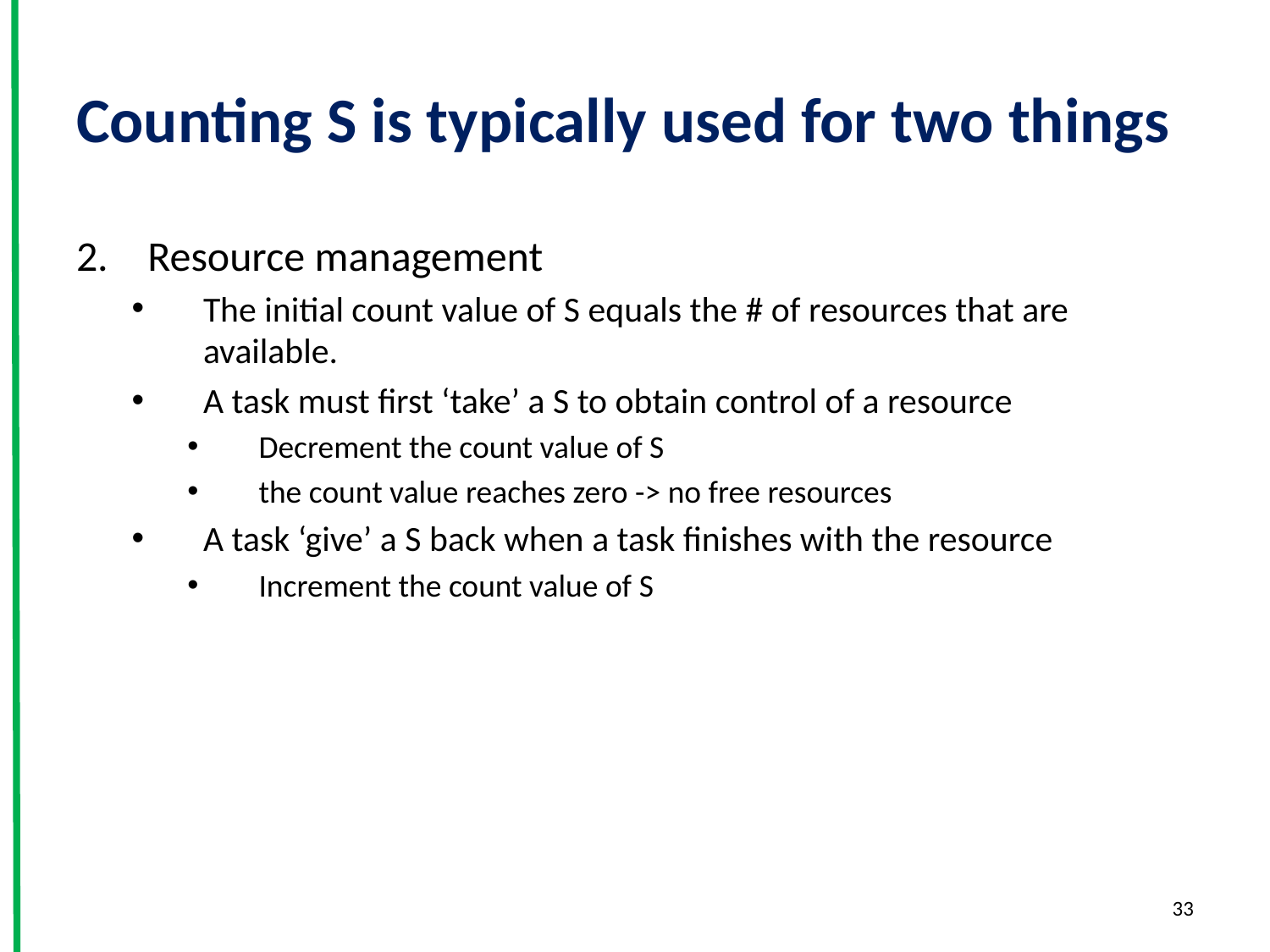

# Counting S is typically used for two things
Resource management
The initial count value of S equals the # of resources that are available.
A task must first ‘take’ a S to obtain control of a resource
Decrement the count value of S
the count value reaches zero -> no free resources
A task ‘give’ a S back when a task finishes with the resource
Increment the count value of S
33